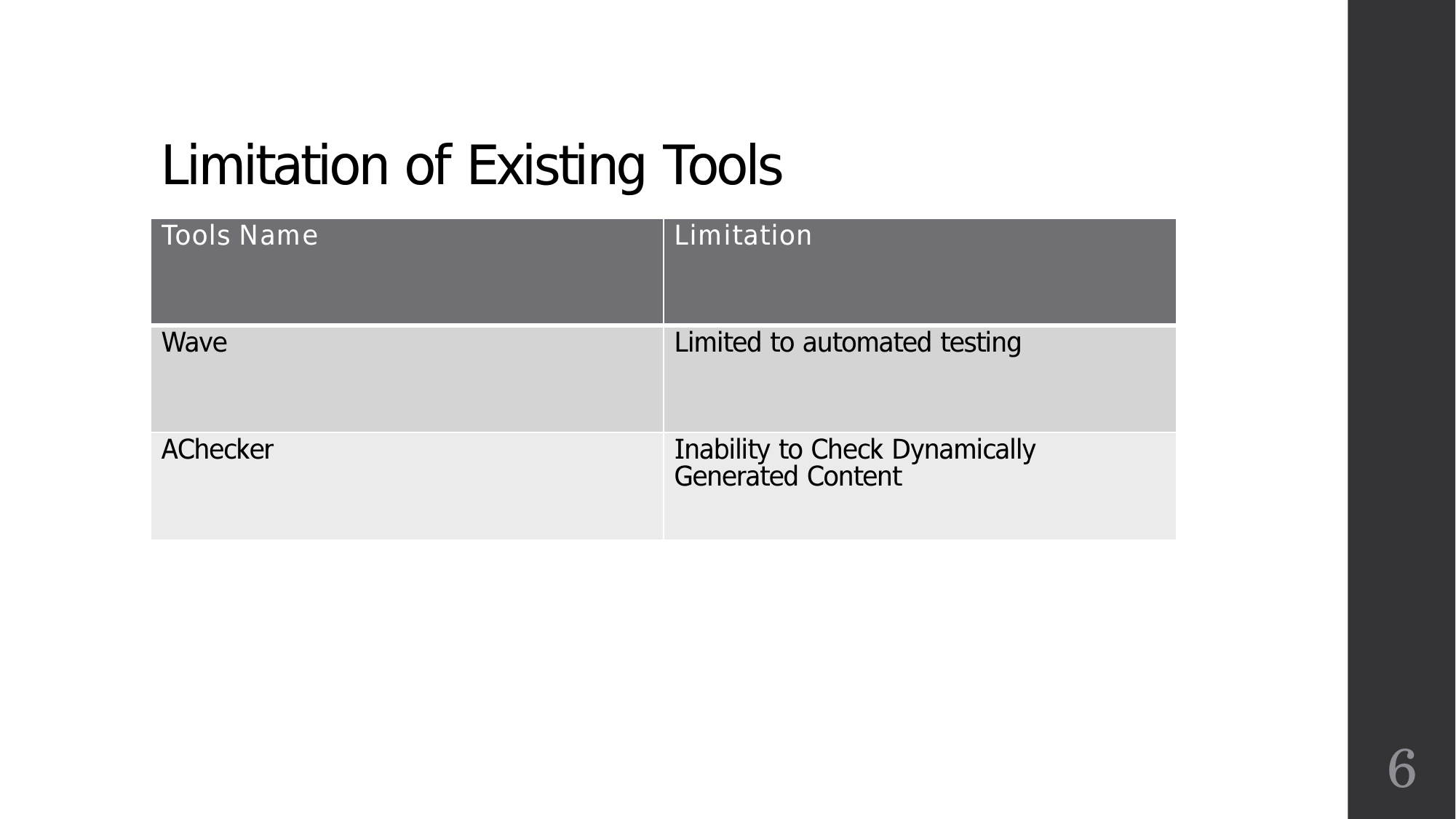

# Limitation of Existing Tools
| Tools Name | Limitation |
| --- | --- |
| Wave | Limited to automated testing |
| AChecker | Inability to Check Dynamically Generated Content |
6